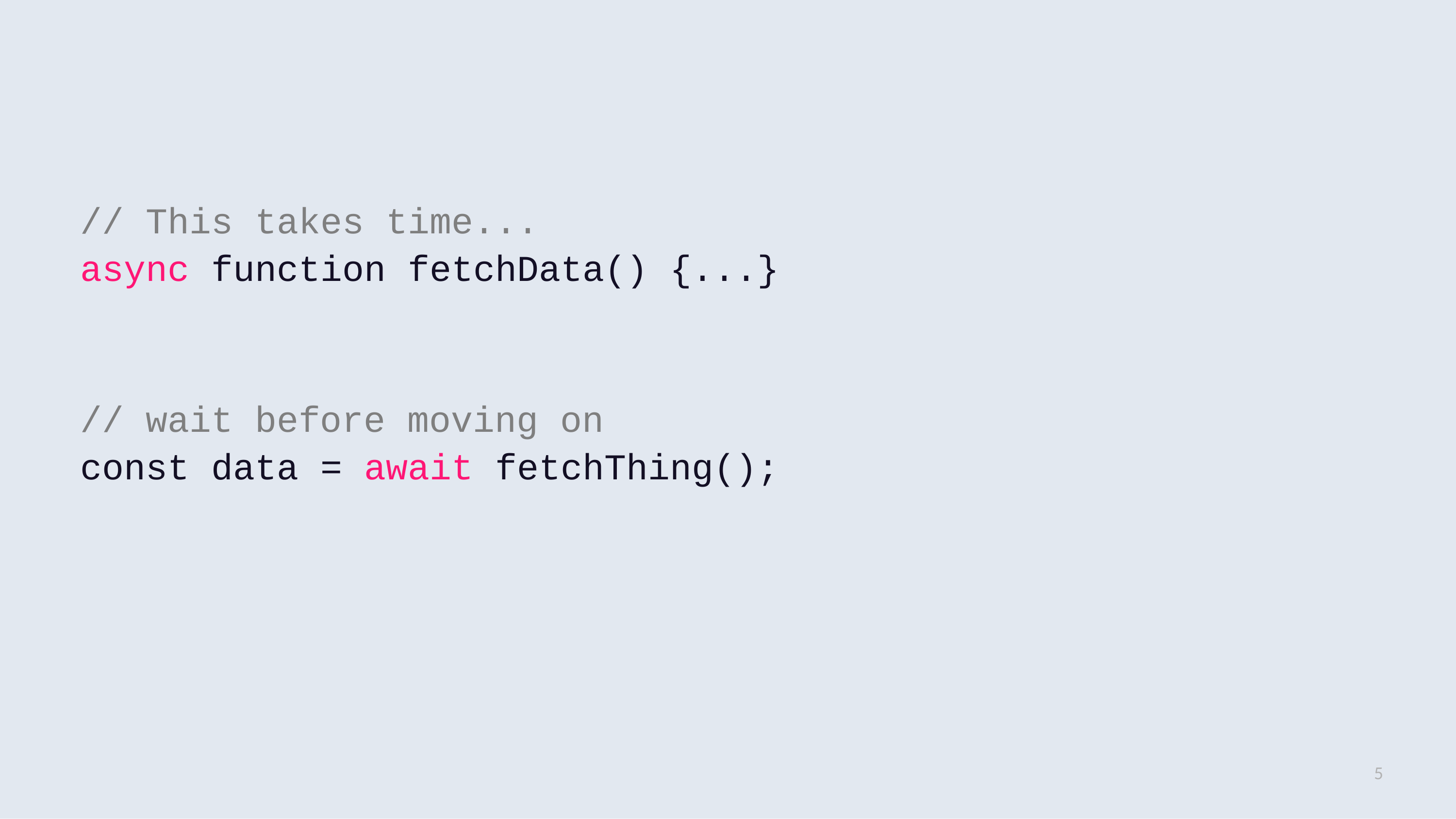

// This takes time...
async function fetchData() {...}

// wait before moving on
const data = await fetchThing();
5